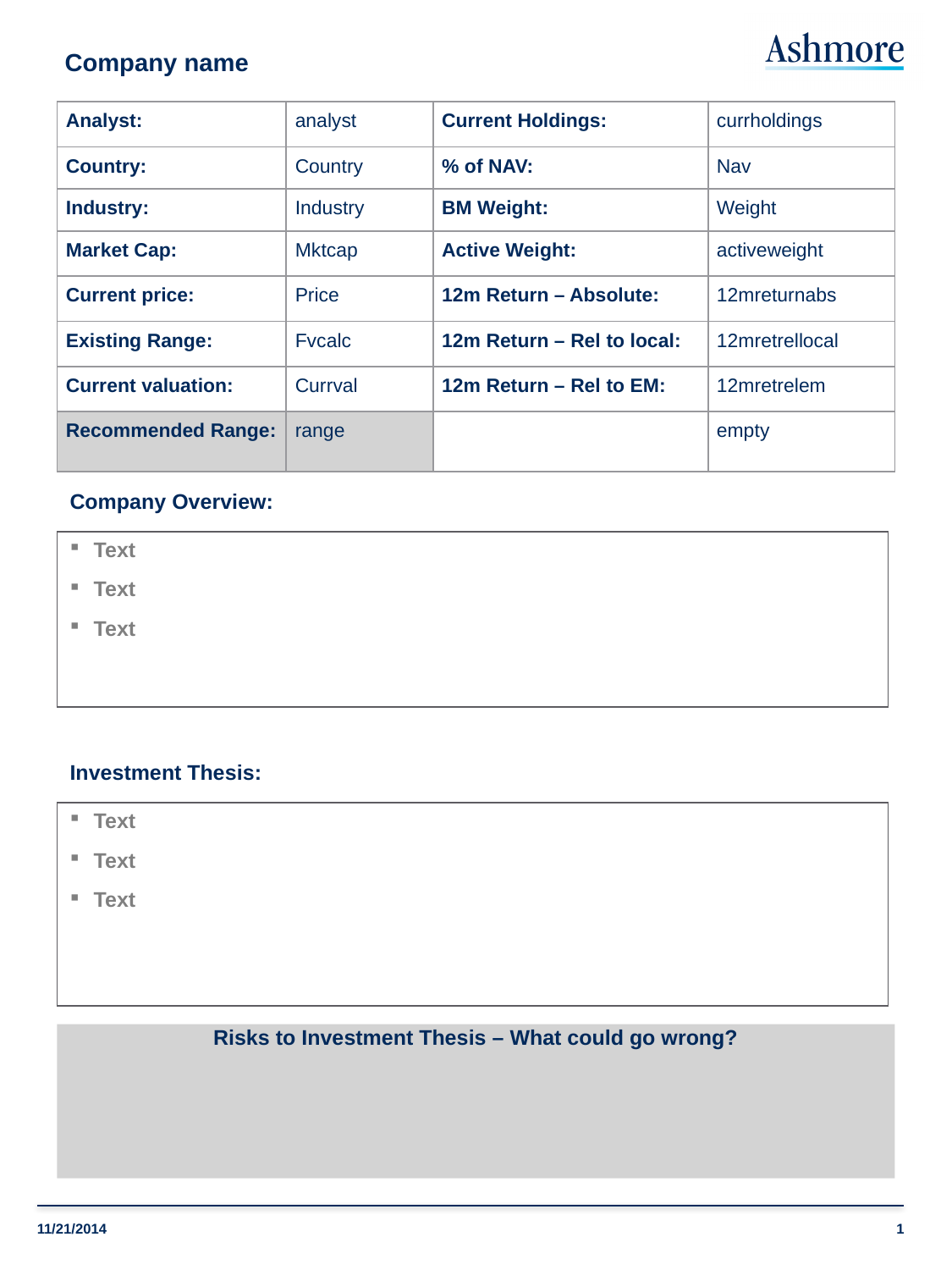

# Company name
| Analyst: | analyst | Current Holdings: | currholdings |
| --- | --- | --- | --- |
| Country: | Country | % of NAV: | Nav |
| Industry: | Industry | BM Weight: | Weight |
| Market Cap: | Mktcap | Active Weight: | activeweight |
| Current price: | Price | 12m Return – Absolute: | 12mreturnabs |
| Existing Range: | Fvcalc | 12m Return – Rel to local: | 12mretrellocal |
| Current valuation: | Currval | 12m Return – Rel to EM: | 12mretrelem |
| Recommended Range: | range |  | empty |
| Company Overview: |
| --- |
| Text Text Text |
|  |
| Investment Thesis: |
| Text Text Text |
Risks to Investment Thesis – What could go wrong?
1
11/21/2014